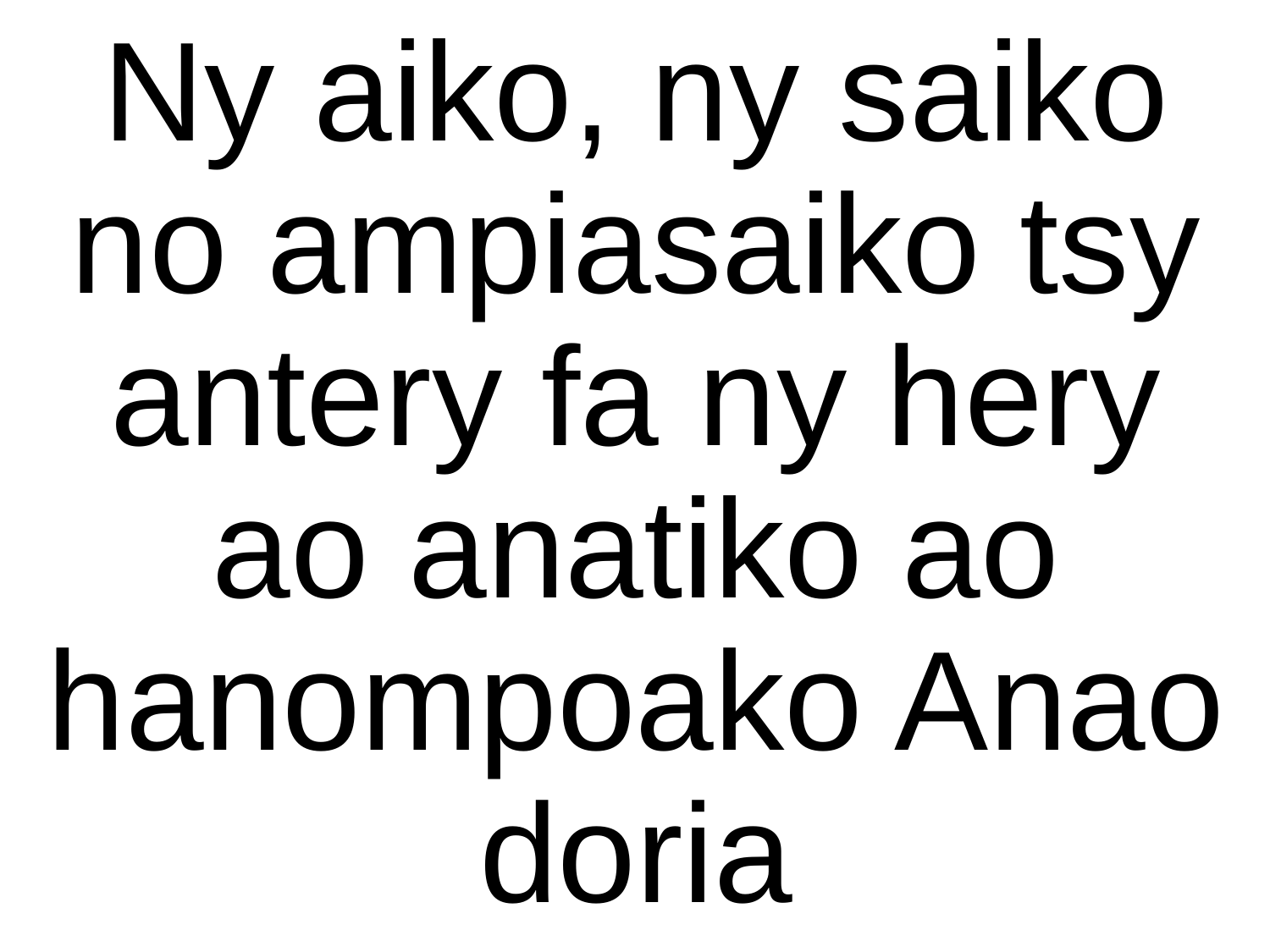

Ny aiko, ny saiko no ampiasaiko tsy antery fa ny hery ao anatiko ao hanompoako Anao doria